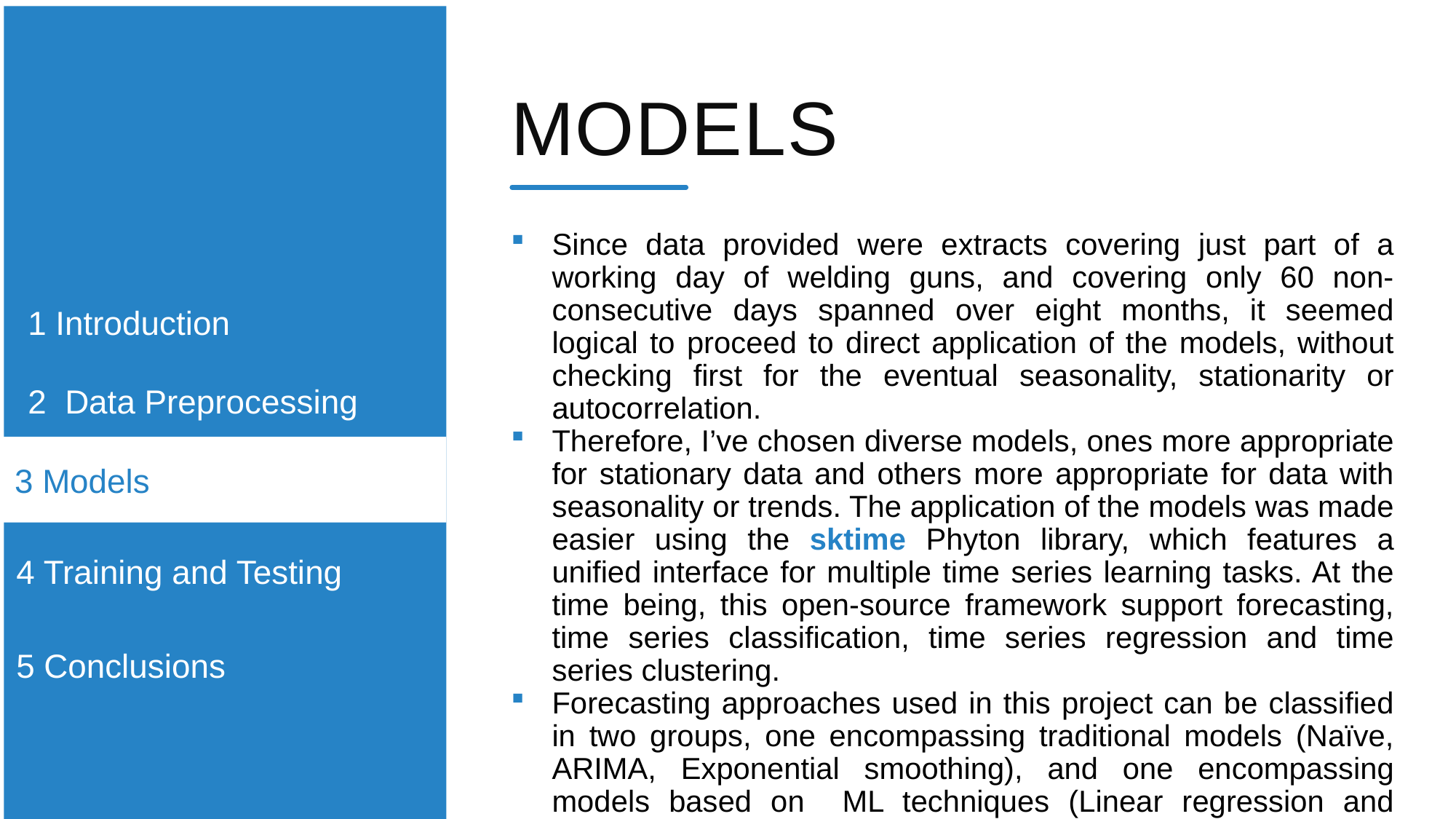

# models
Since data provided were extracts covering just part of a working day of welding guns, and covering only 60 non-consecutive days spanned over eight months, it seemed logical to proceed to direct application of the models, without checking first for the eventual seasonality, stationarity or autocorrelation.
Therefore, I’ve chosen diverse models, ones more appropriate for stationary data and others more appropriate for data with seasonality or trends. The application of the models was made easier using the sktime Phyton library, which features a unified interface for multiple time series learning tasks. At the time being, this open-source framework support forecasting, time series classification, time series regression and time series clustering.
Forecasting approaches used in this project can be classified in two groups, one encompassing traditional models (Naïve, ARIMA, Exponential smoothing), and one encompassing models based on  ML techniques (Linear regression and Random Forest).

1 Introduction

2  Data Preprocessing
3 Models

4 Training and Testing
5 Conclusions